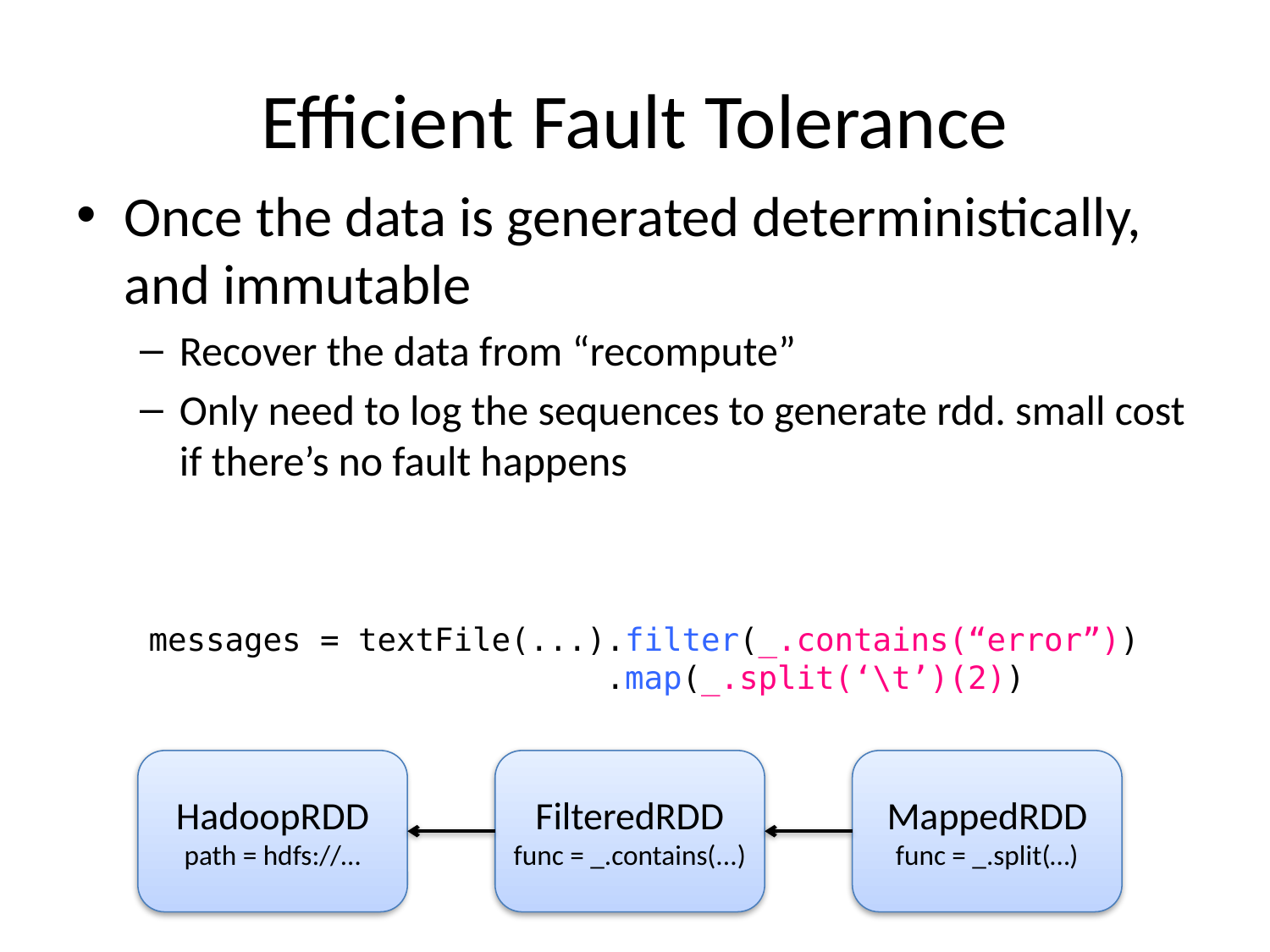

# Efficient Fault Tolerance
Once the data is generated deterministically, and immutable
Recover the data from “recompute”
Only need to log the sequences to generate rdd. small cost if there’s no fault happens
messages = textFile(...).filter(_.contains(“error”))
                        .map(_.split(‘\t’)(2))

HadoopRDD
path = hdfs://…
FilteredRDD
func = _.contains(...)
MappedRDD
func = _.split(…)